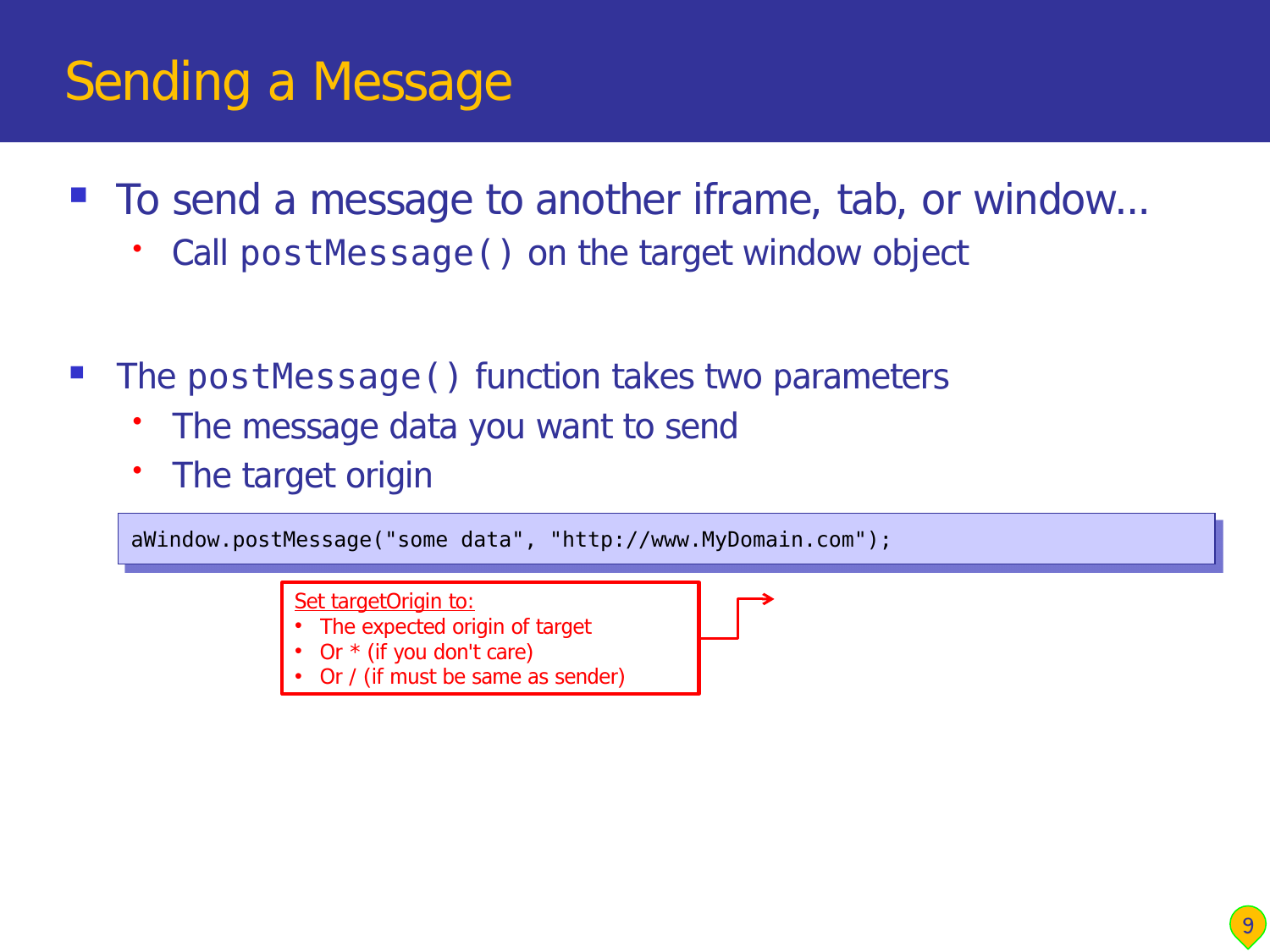

# Sending a Message
To send a message to another iframe, tab, or window…
Call postMessage() on the target window object

The postMessage() function takes two parameters
The message data you want to send
The target origin

aWindow.postMessage("some data", "http://www.MyDomain.com");
Set targetOrigin to:
The expected origin of target
Or * (if you don't care)
Or / (if must be same as sender)
9